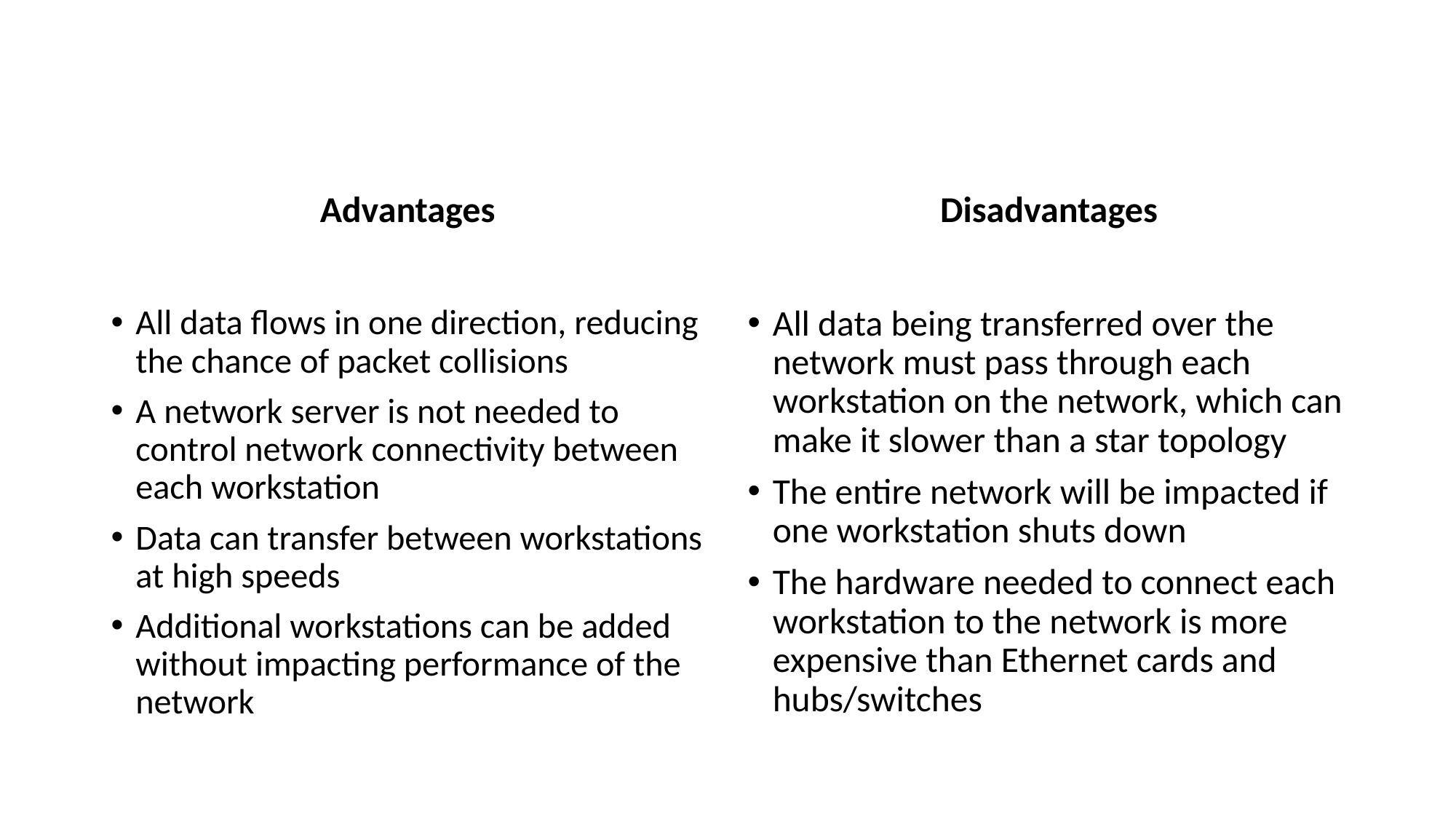

Advantages
Disadvantages
All data flows in one direction, reducing the chance of packet collisions
A network server is not needed to control network connectivity between each workstation
Data can transfer between workstations at high speeds
Additional workstations can be added without impacting performance of the network
All data being transferred over the network must pass through each workstation on the network, which can make it slower than a star topology
The entire network will be impacted if one workstation shuts down
The hardware needed to connect each workstation to the network is more expensive than Ethernet cards and hubs/switches